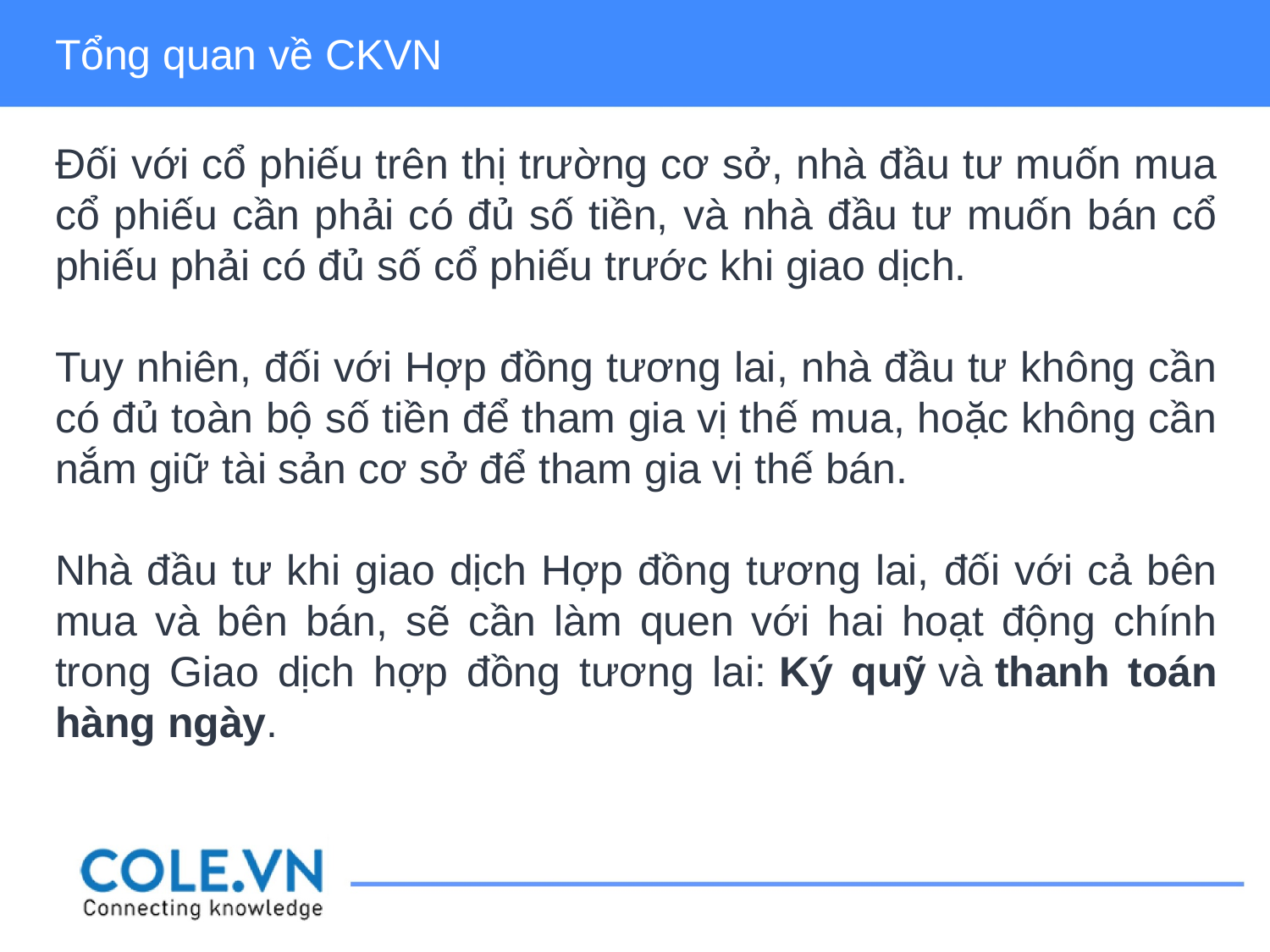

Tổng quan về CKVN
Đối với cổ phiếu trên thị trường cơ sở, nhà đầu tư muốn mua cổ phiếu cần phải có đủ số tiền, và nhà đầu tư muốn bán cổ phiếu phải có đủ số cổ phiếu trước khi giao dịch.

Tuy nhiên, đối với Hợp đồng tương lai, nhà đầu tư không cần có đủ toàn bộ số tiền để tham gia vị thế mua, hoặc không cần nắm giữ tài sản cơ sở để tham gia vị thế bán.

Nhà đầu tư khi giao dịch Hợp đồng tương lai, đối với cả bên mua và bên bán, sẽ cần làm quen với hai hoạt động chính trong Giao dịch hợp đồng tương lai: Ký quỹ và thanh toán hàng ngày.